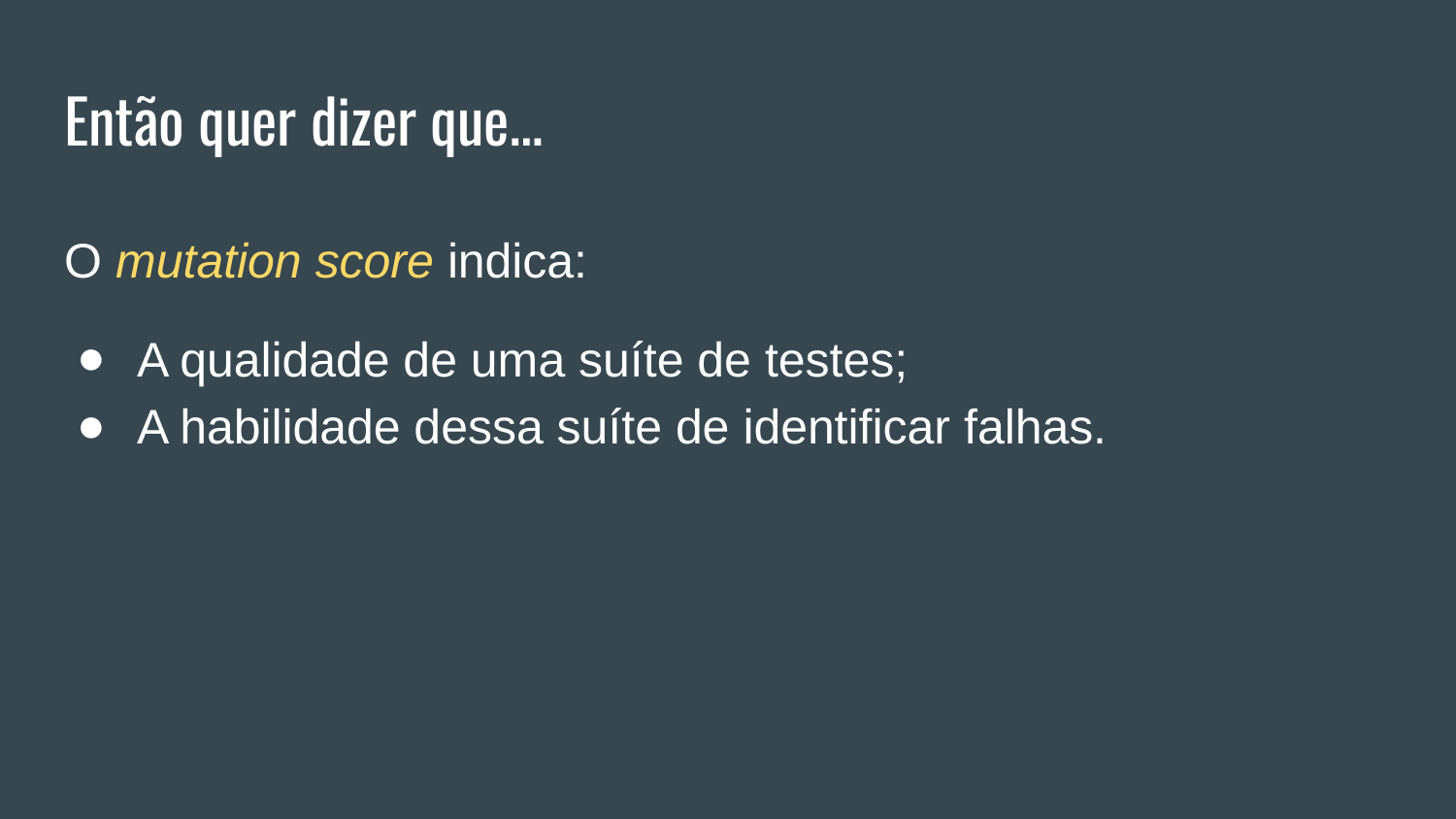

# Então quer dizer que…
O mutation score indica:
A qualidade de uma suíte de testes;
A habilidade dessa suíte de identificar falhas.